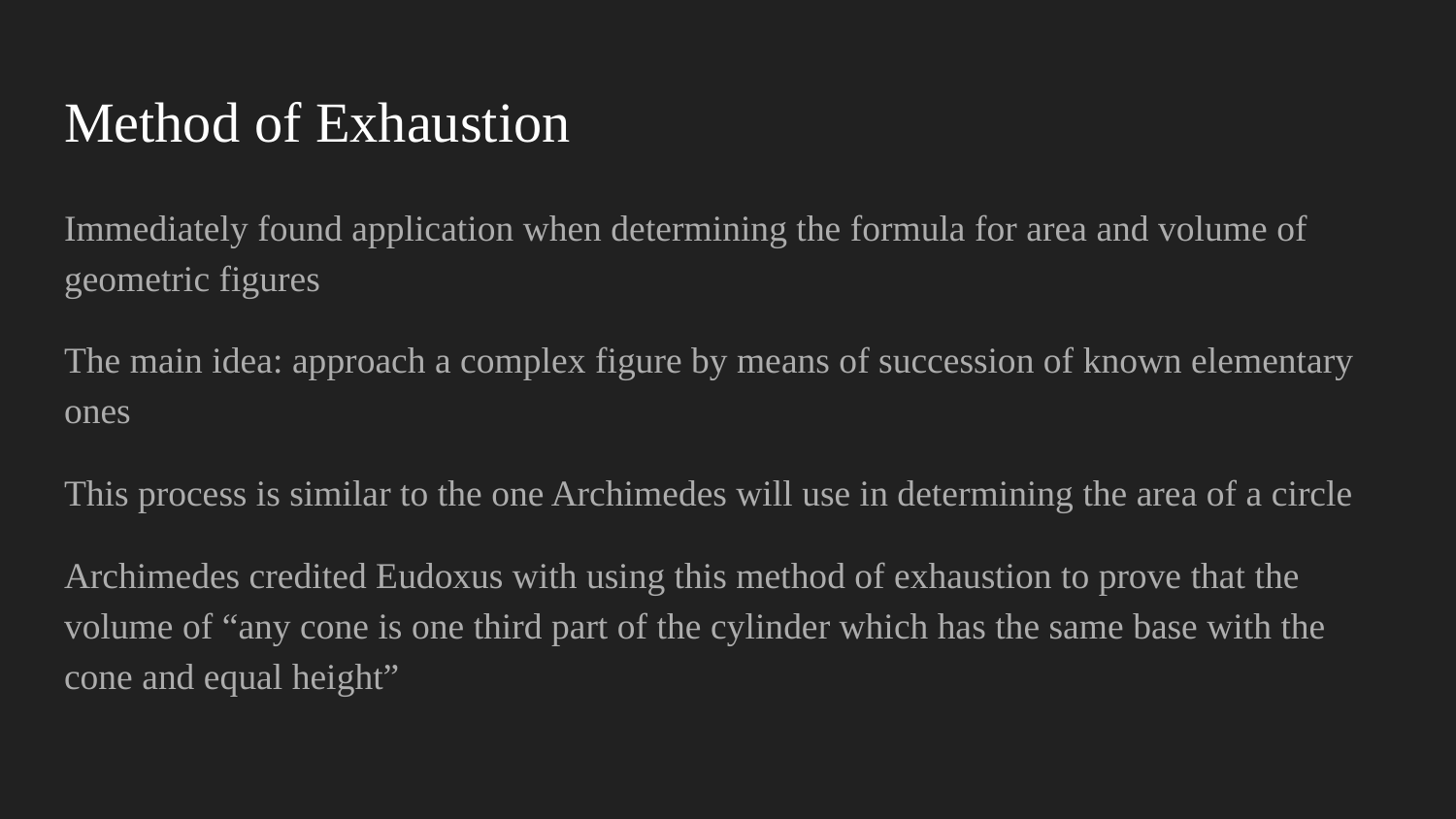

# Method of Exhaustion
Immediately found application when determining the formula for area and volume of geometric figures
The main idea: approach a complex figure by means of succession of known elementary ones
This process is similar to the one Archimedes will use in determining the area of a circle
Archimedes credited Eudoxus with using this method of exhaustion to prove that the volume of “any cone is one third part of the cylinder which has the same base with the cone and equal height”